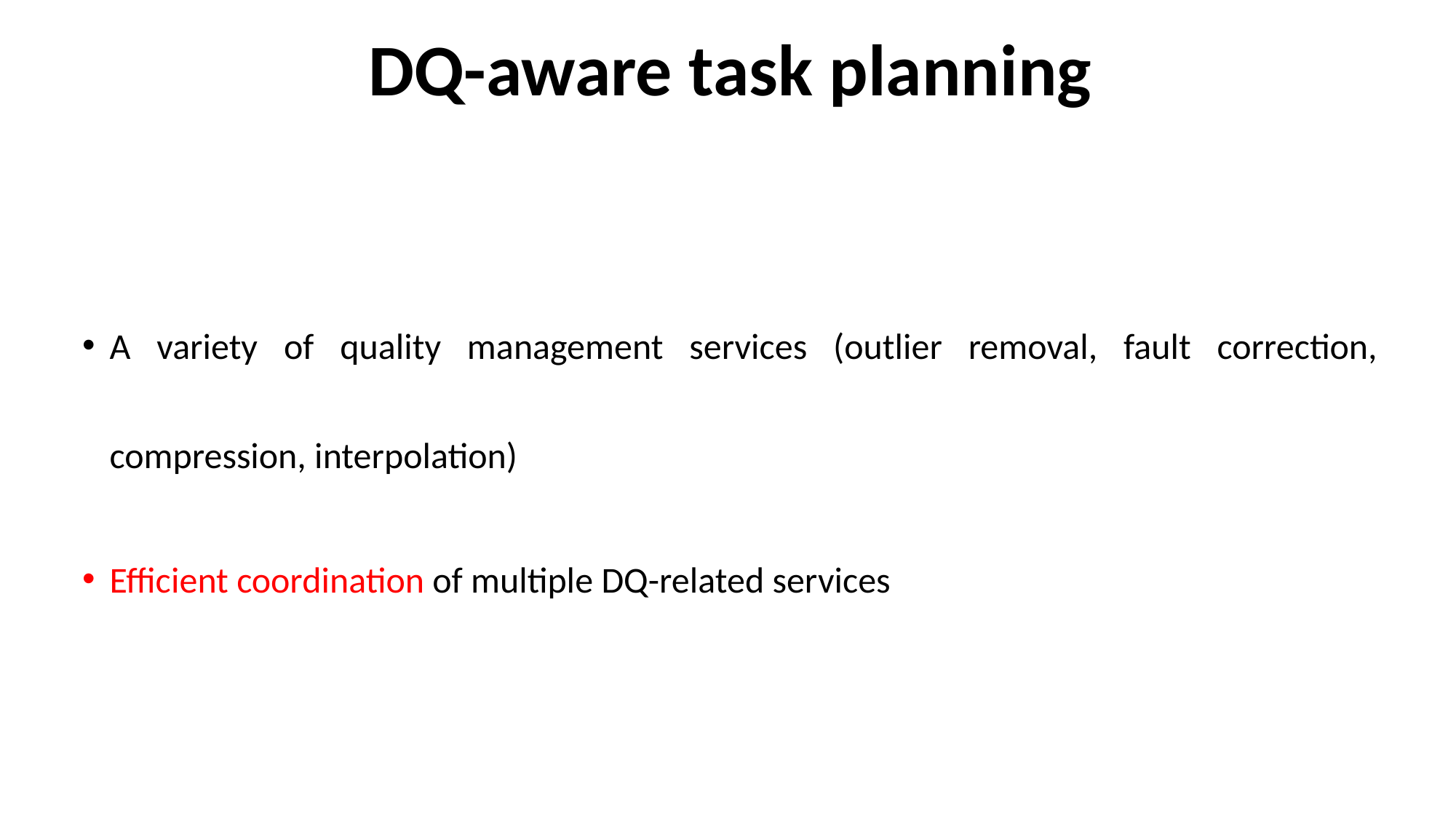

DQ-aware task planning
A variety of quality management services (outlier removal, fault correction, compression, interpolation)
Efficient coordination of multiple DQ-related services